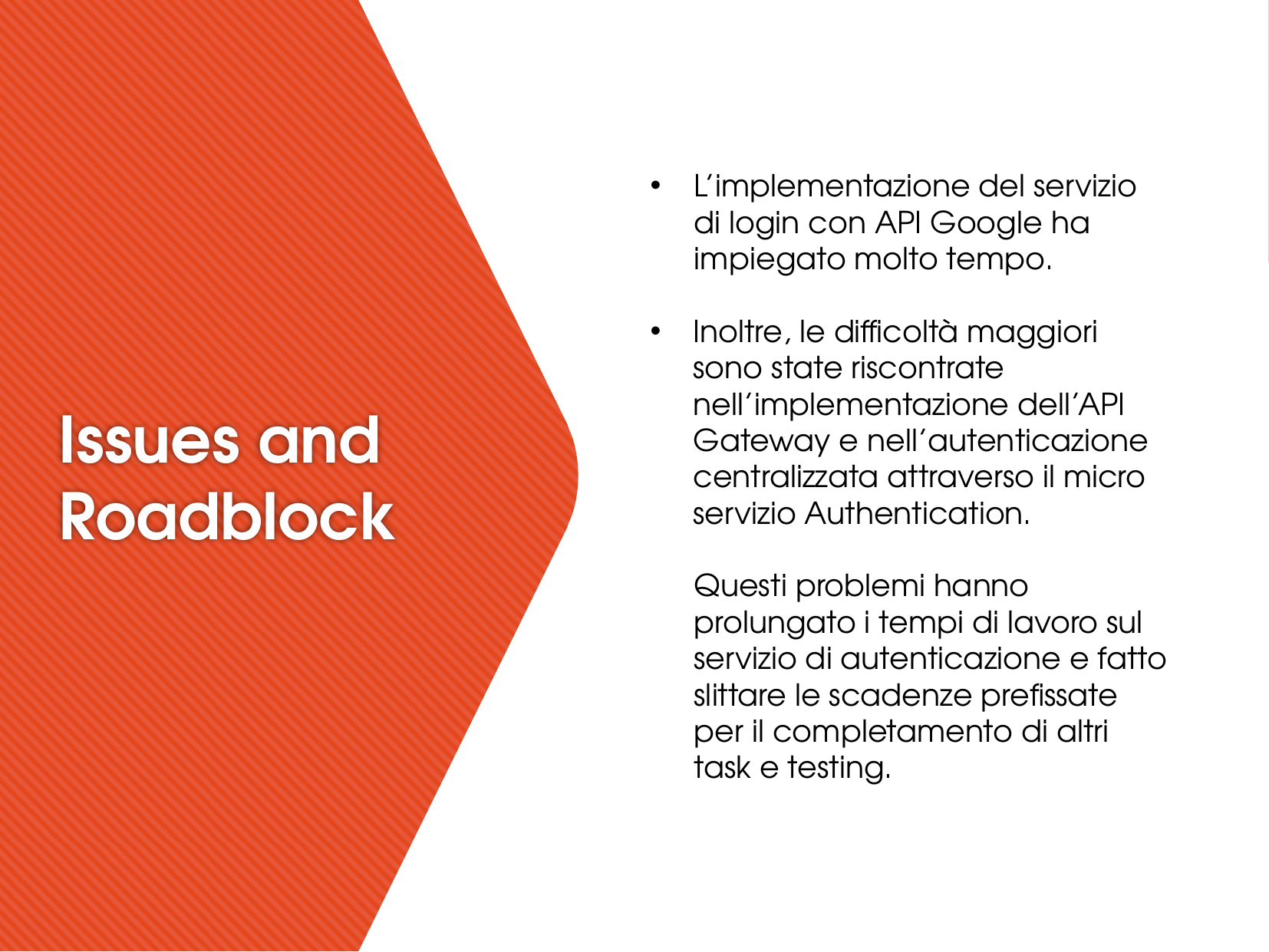

L’implementazione del servizio di login con API Google ha impiegato molto tempo.

Inoltre, le difficoltà maggiori sono state riscontrate nell’implementazione dell’API Gateway e nell’autenticazione centralizzata attraverso il micro servizio Authentication.

Questi problemi hanno prolungato i tempi di lavoro sul servizio di autenticazione e fatto slittare le scadenze prefissate per il completamento di altri task e testing.

# Issues and Roadblock